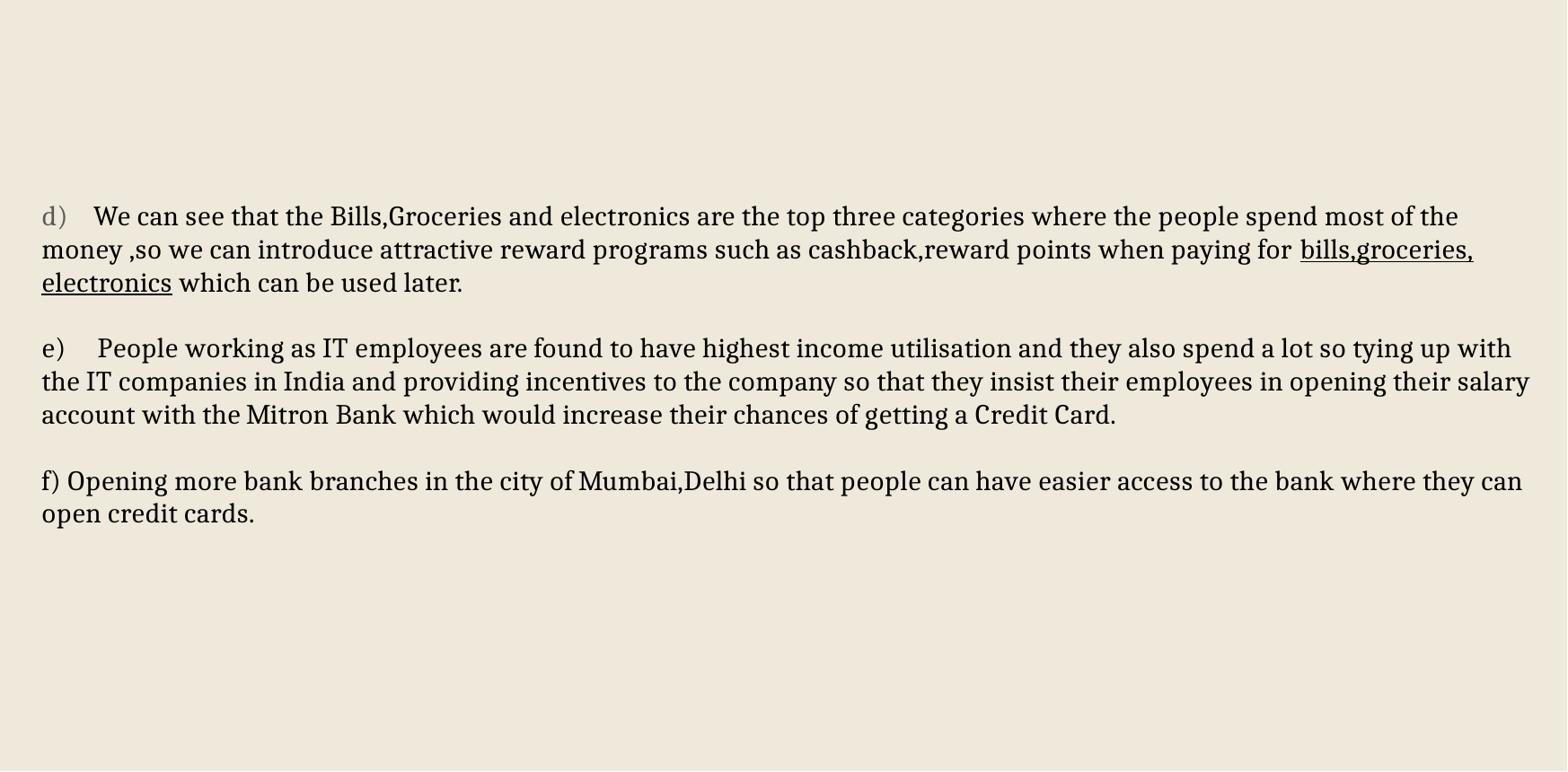

d)    We can see that the Bills,Groceries and electronics are the top three categories where the people spend most of the money ,so we can introduce attractive reward programs such as cashback,reward points when paying for bills,groceries, electronics which can be used later.

e)     People working as IT employees are found to have highest income utilisation and they also spend a lot so tying up with the IT companies in India and providing incentives to the company so that they insist their employees in opening their salary account with the Mitron Bank which would increase their chances of getting a Credit Card.

f) Opening more bank branches in the city of Mumbai,Delhi so that people can have easier access to the bank where they can open credit cards.